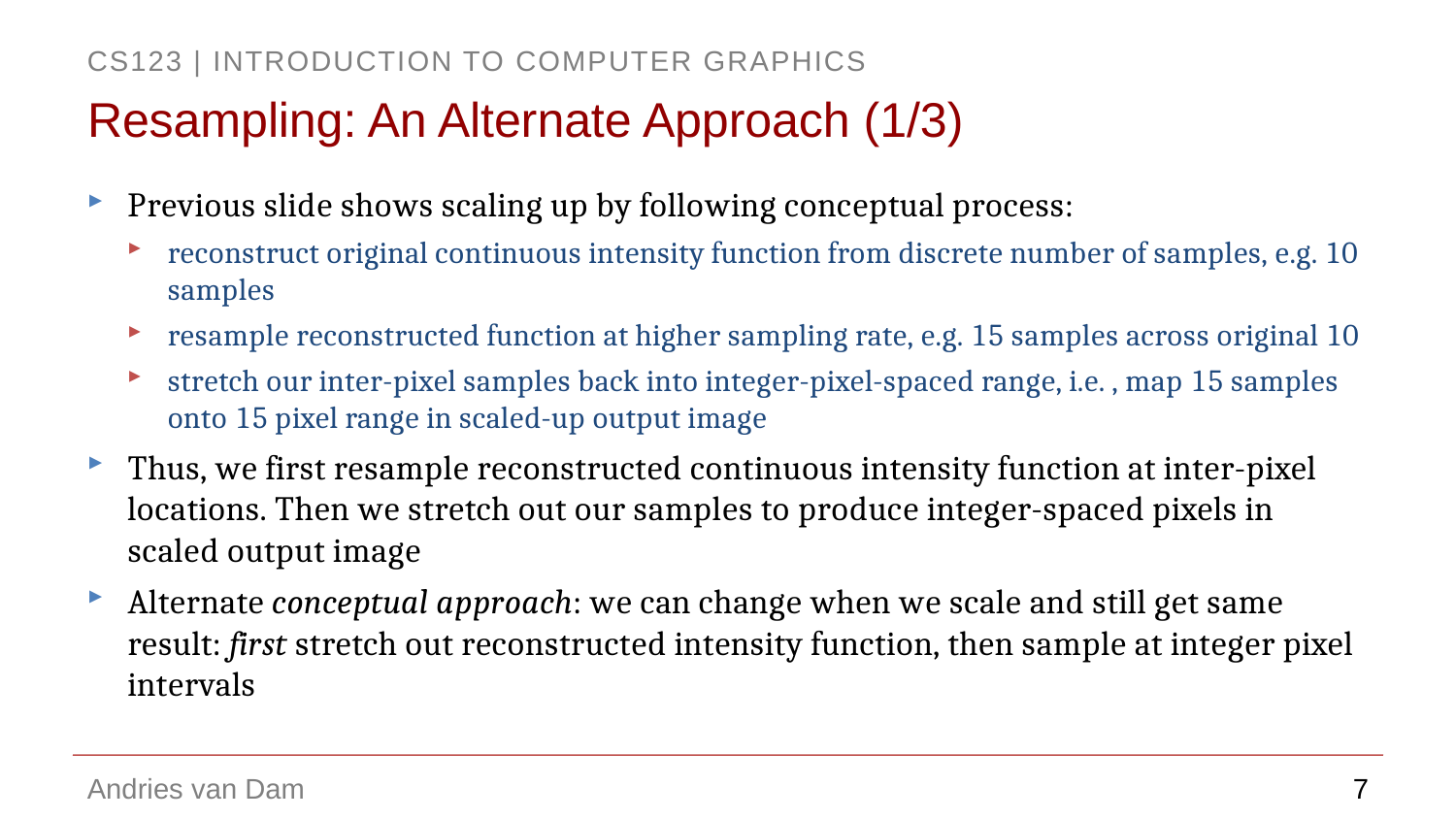

# Resampling: An Alternate Approach (1/3)
Previous slide shows scaling up by following conceptual process:
reconstruct original continuous intensity function from discrete number of samples, e.g. 10 samples
resample reconstructed function at higher sampling rate, e.g. 15 samples across original 10
stretch our inter-pixel samples back into integer-pixel-spaced range, i.e. , map 15 samples onto 15 pixel range in scaled-up output image
Thus, we first resample reconstructed continuous intensity function at inter-pixel locations. Then we stretch out our samples to produce integer-spaced pixels in scaled output image
Alternate conceptual approach: we can change when we scale and still get same result: first stretch out reconstructed intensity function, then sample at integer pixel intervals

7